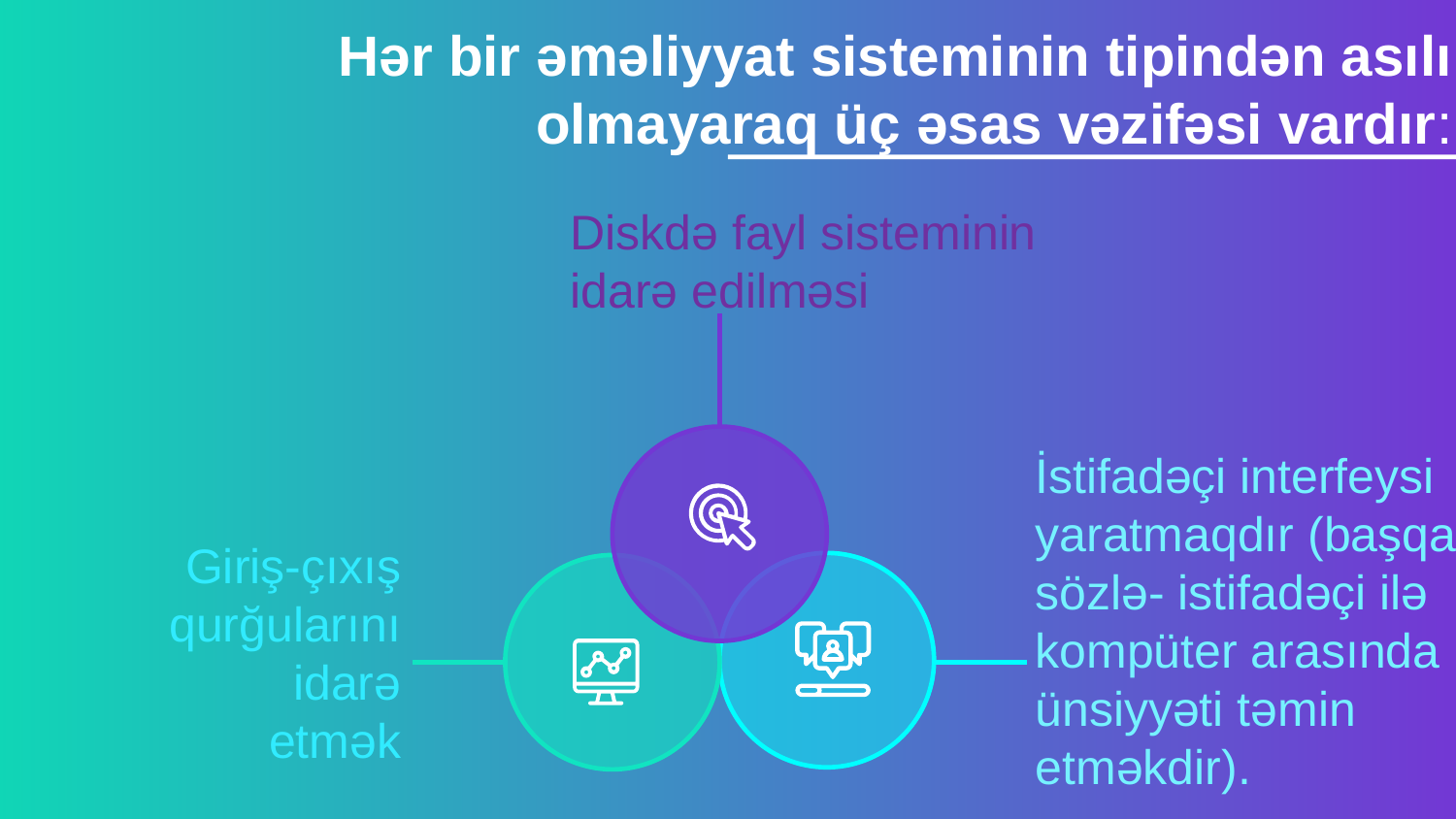

# Hər bir əməliyyat sisteminin tipindən asılı olmayaraq üç əsas vəzifəsi vardır:
Diskdə fayl sisteminin idarə edilməsi

İstifadəçi interfeysi yaratmaqdır (başqa sözlə- istifadəçi ilə kompüter arasında ünsiyyəti təmin etməkdir).

Giriş-çıxış qurğularını idarə etmək